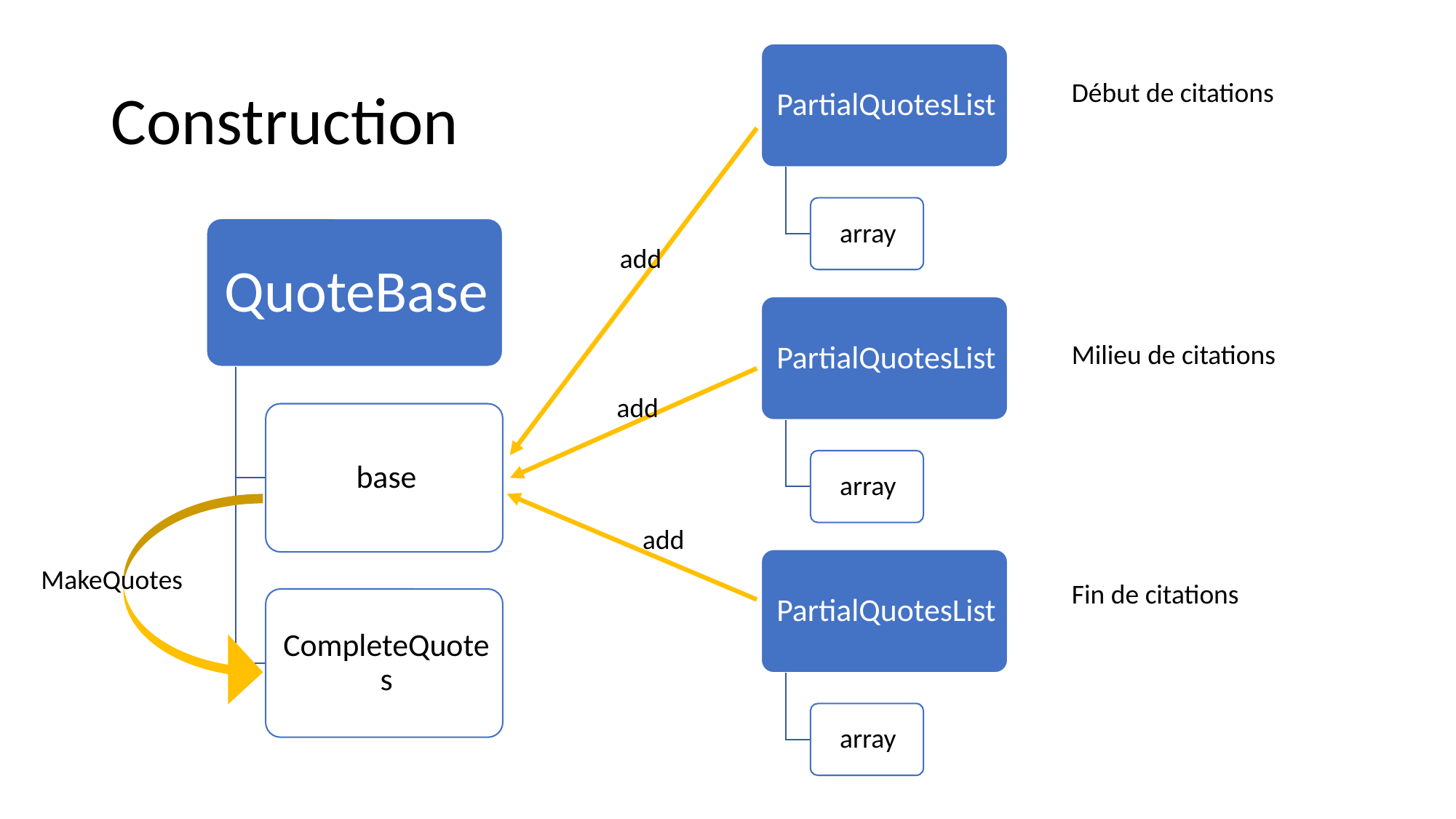

PartialQuotesList
array
# Construction
Début de citations
QuoteBase
base
CompleteQuotes
add
PartialQuotesList
array
Milieu de citations
add

add
PartialQuotesList
array
MakeQuotes
Fin de citations